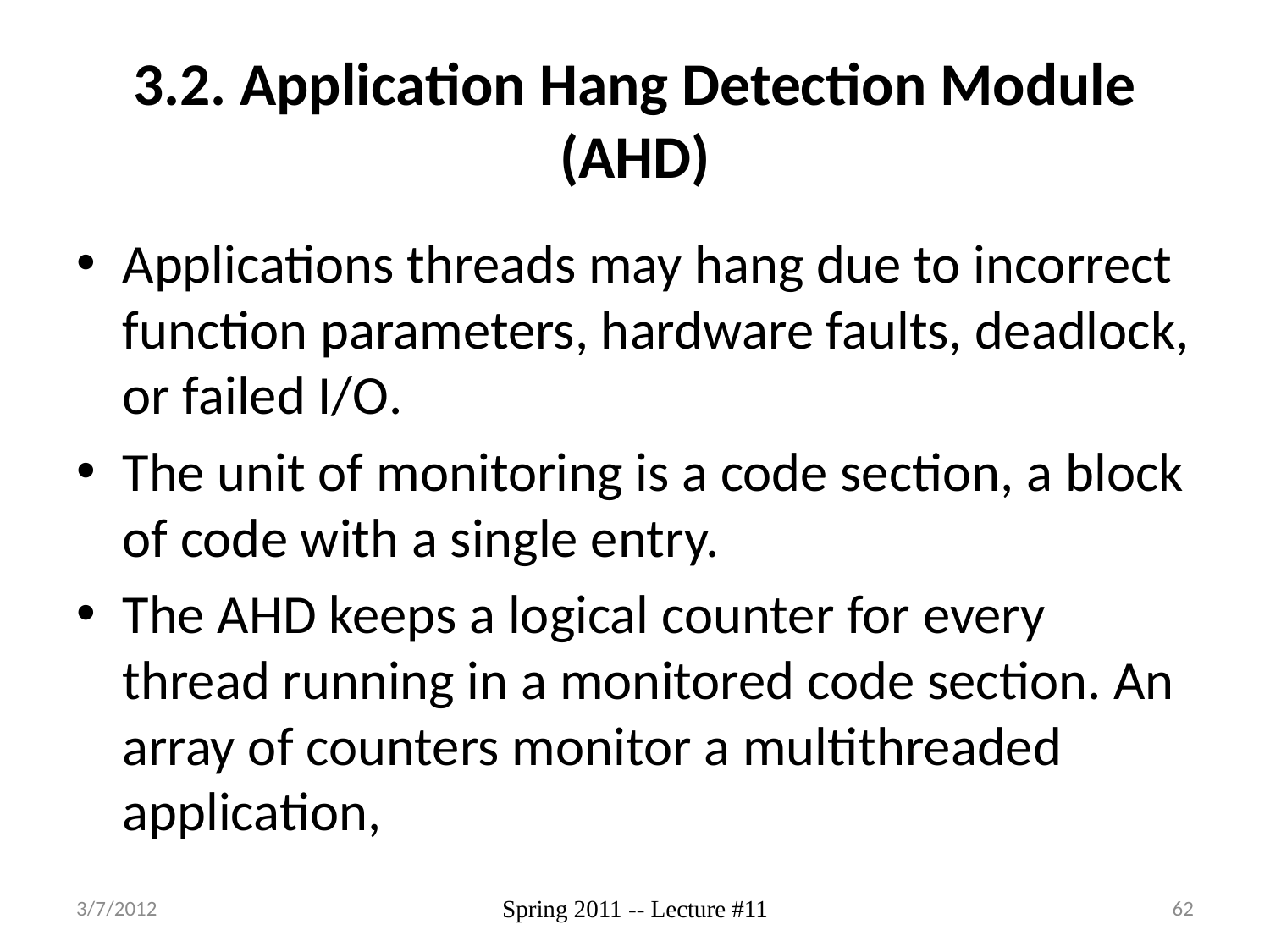

# 3.2. Application Hang Detection Module (AHD)
Applications threads may hang due to incorrect function parameters, hardware faults, deadlock, or failed I/O.
The unit of monitoring is a code section, a block of code with a single entry.
The AHD keeps a logical counter for every thread running in a monitored code section. An array of counters monitor a multithreaded application,
3/7/2012
Spring 2011 -- Lecture #11
62